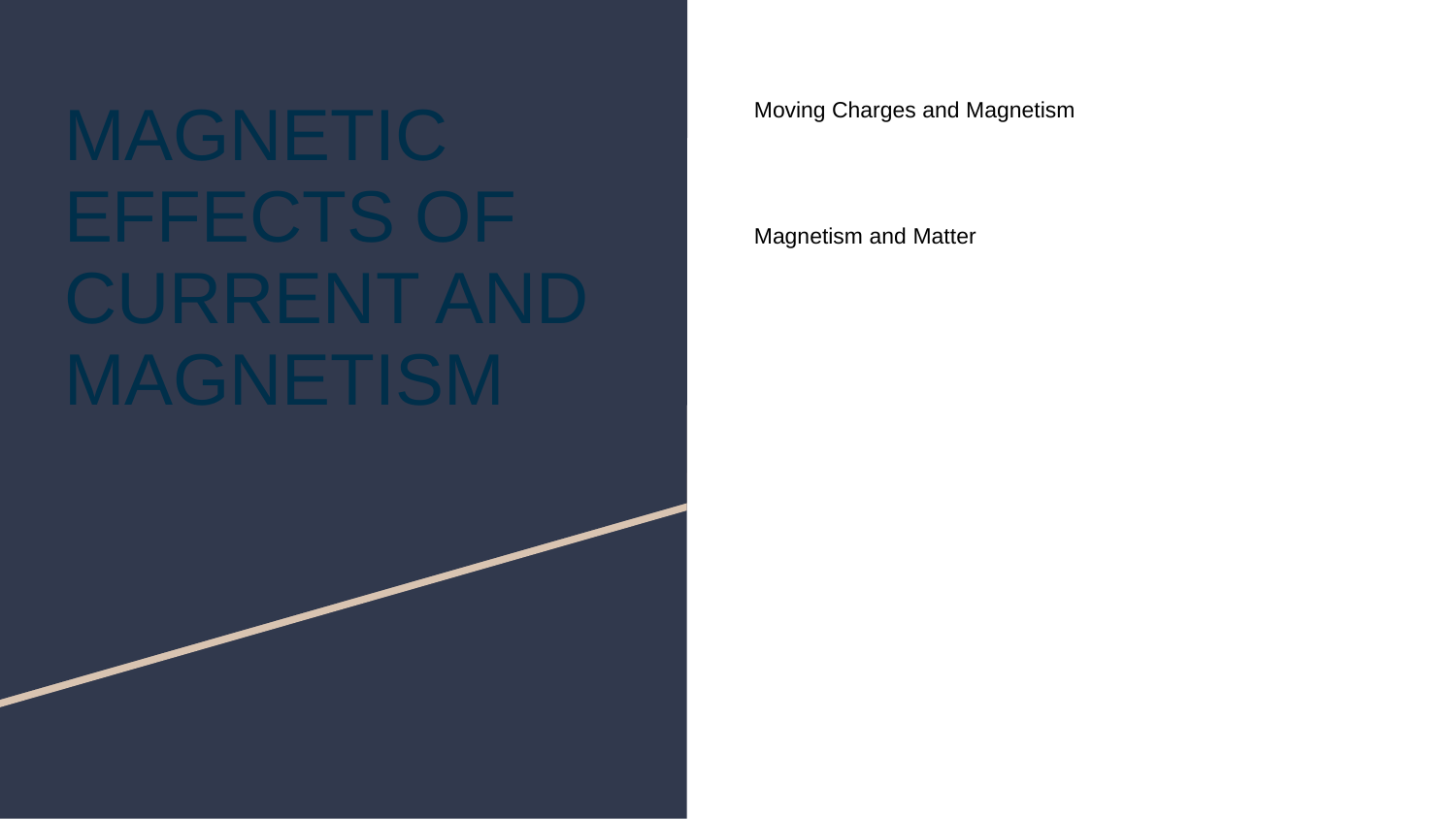

# MAGNETIC EFFECTS OF CURRENT AND MAGNETISM
Moving Charges and Magnetism

Magnetism and Matter